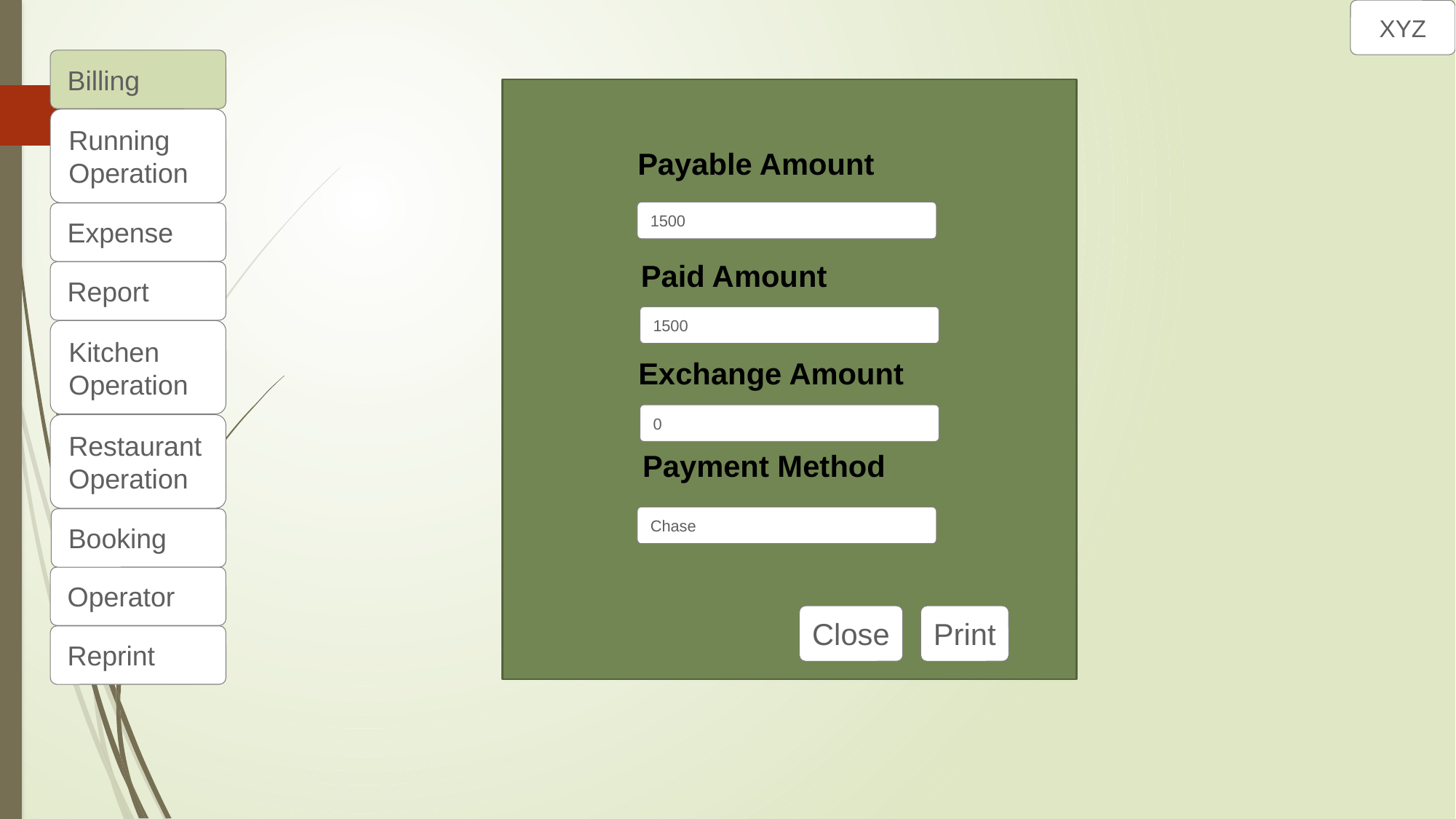

XYZ
Billing

Running
Operation
Payable Amount
1500
Expense
Paid Amount
1500
Report
Kitchen
Operation
Exchange Amount
0
Restaurant
Operation
Payment Method
Chase
Booking
Operator
Close
Print
Reprint